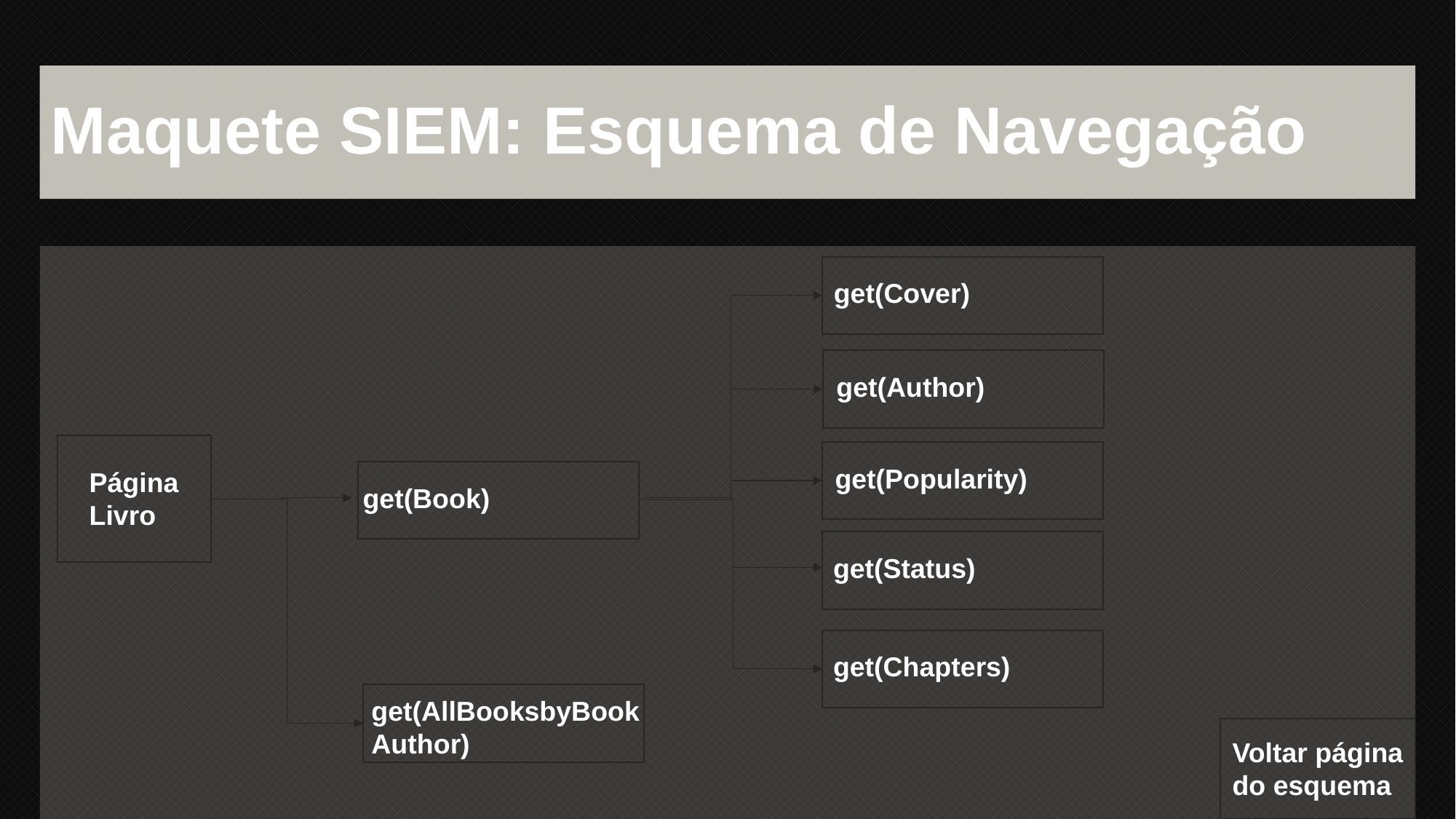

# Maquete SIEM: Esquema de Navegação

get(Cover)

get(Author)

get(Popularity)
Página
Livro

get(Book)

get(Status)

get(Chapters)

get(AllBooksbyBookAuthor)

Voltar página
do esquema